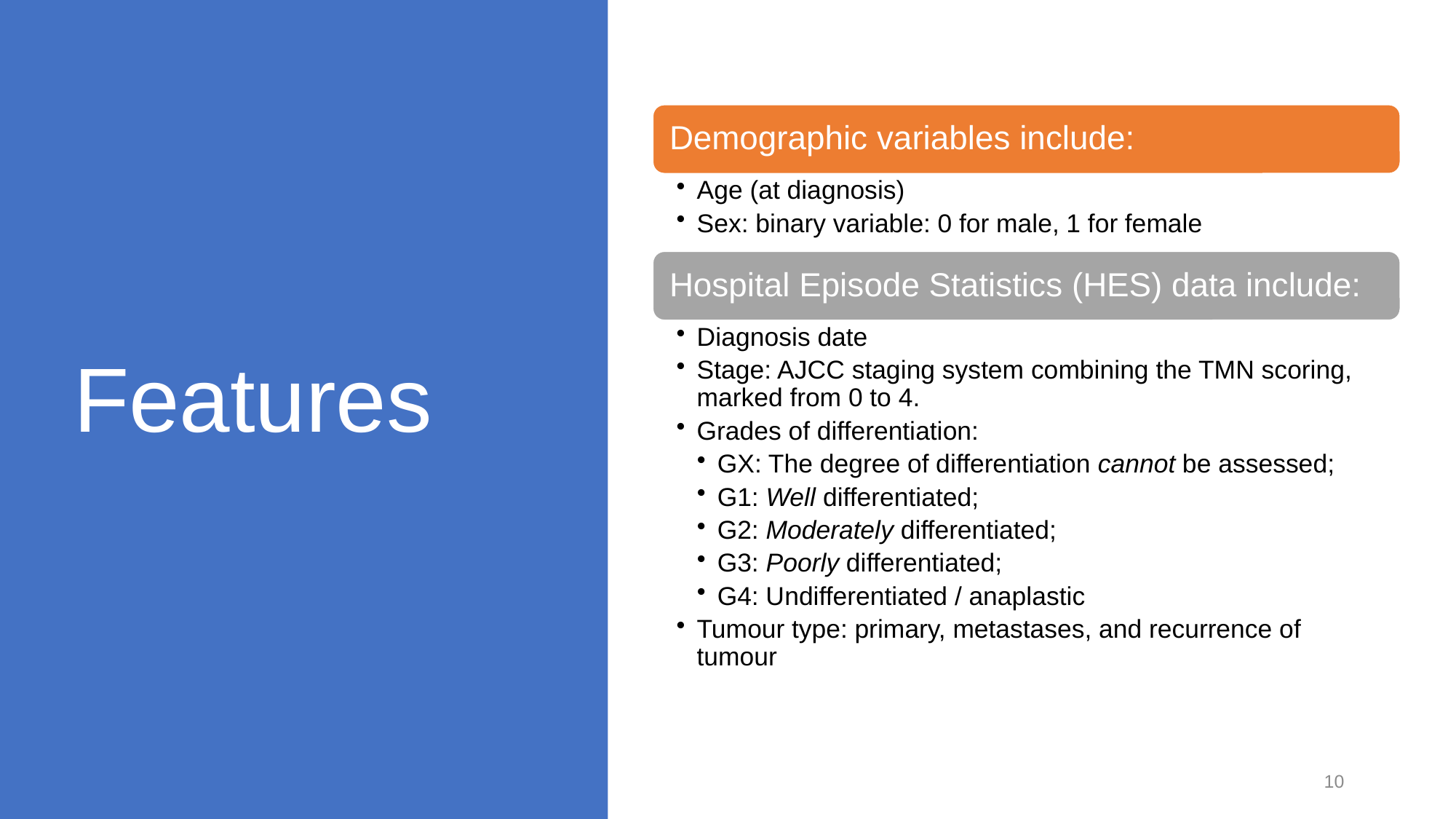

# Features
Demographic variables include:
Age (at diagnosis)
Sex: binary variable: 0 for male, 1 for female
Hospital Episode Statistics (HES) data include:
Diagnosis date
Stage: AJCC staging system combining the TMN scoring, marked from 0 to 4.
Grades of differentiation:
GX: The degree of differentiation cannot be assessed;
G1: Well differentiated;
G2: Moderately differentiated;
G3: Poorly differentiated;
G4: Undifferentiated / anaplastic
Tumour type: primary, metastases, and recurrence of tumour
10